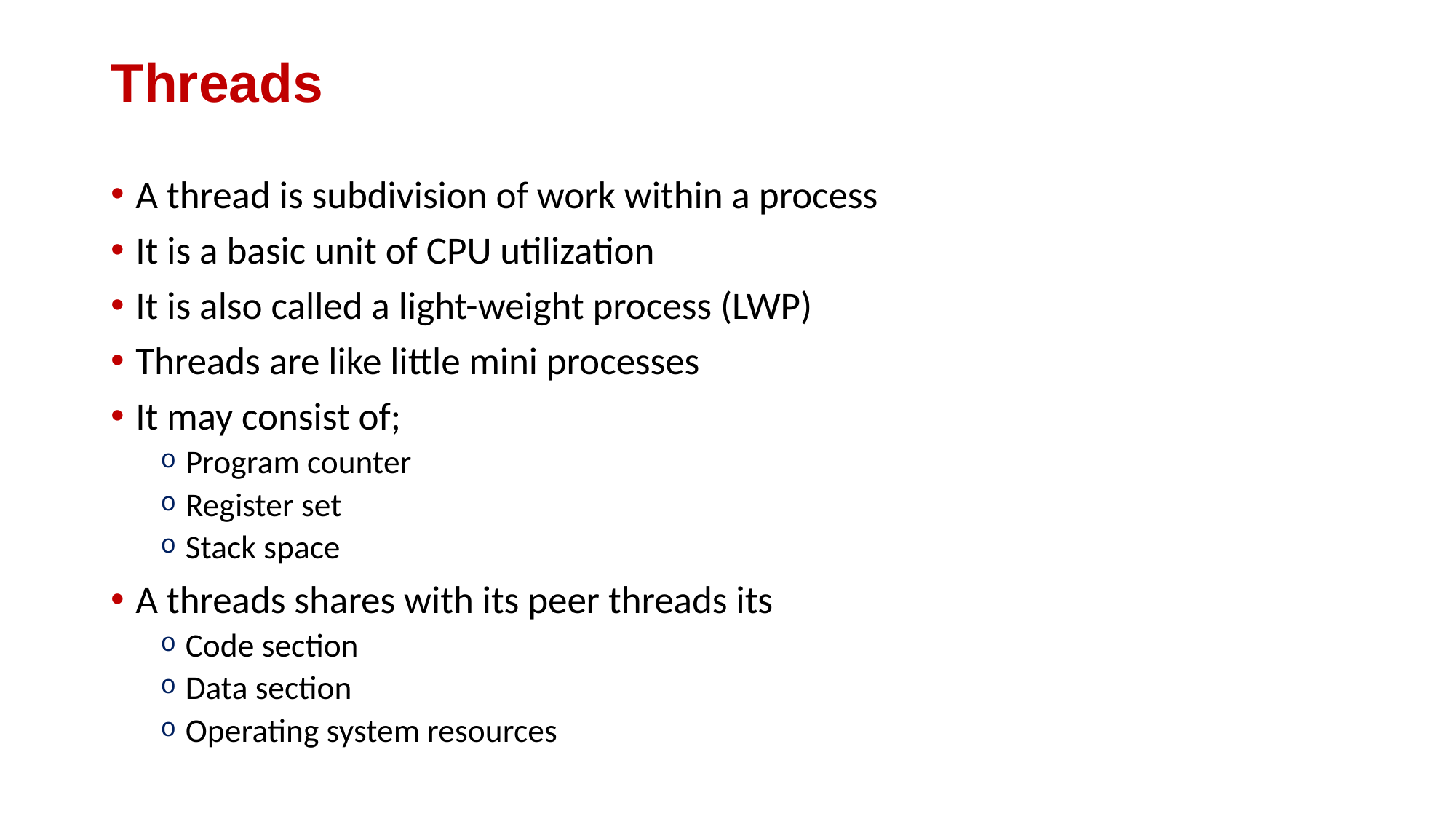

# Threads
A thread is subdivision of work within a process
It is a basic unit of CPU utilization
It is also called a light-weight process (LWP)
Threads are like little mini processes
It may consist of;
Program counter
Register set
Stack space
A threads shares with its peer threads its
Code section
Data section
Operating system resources